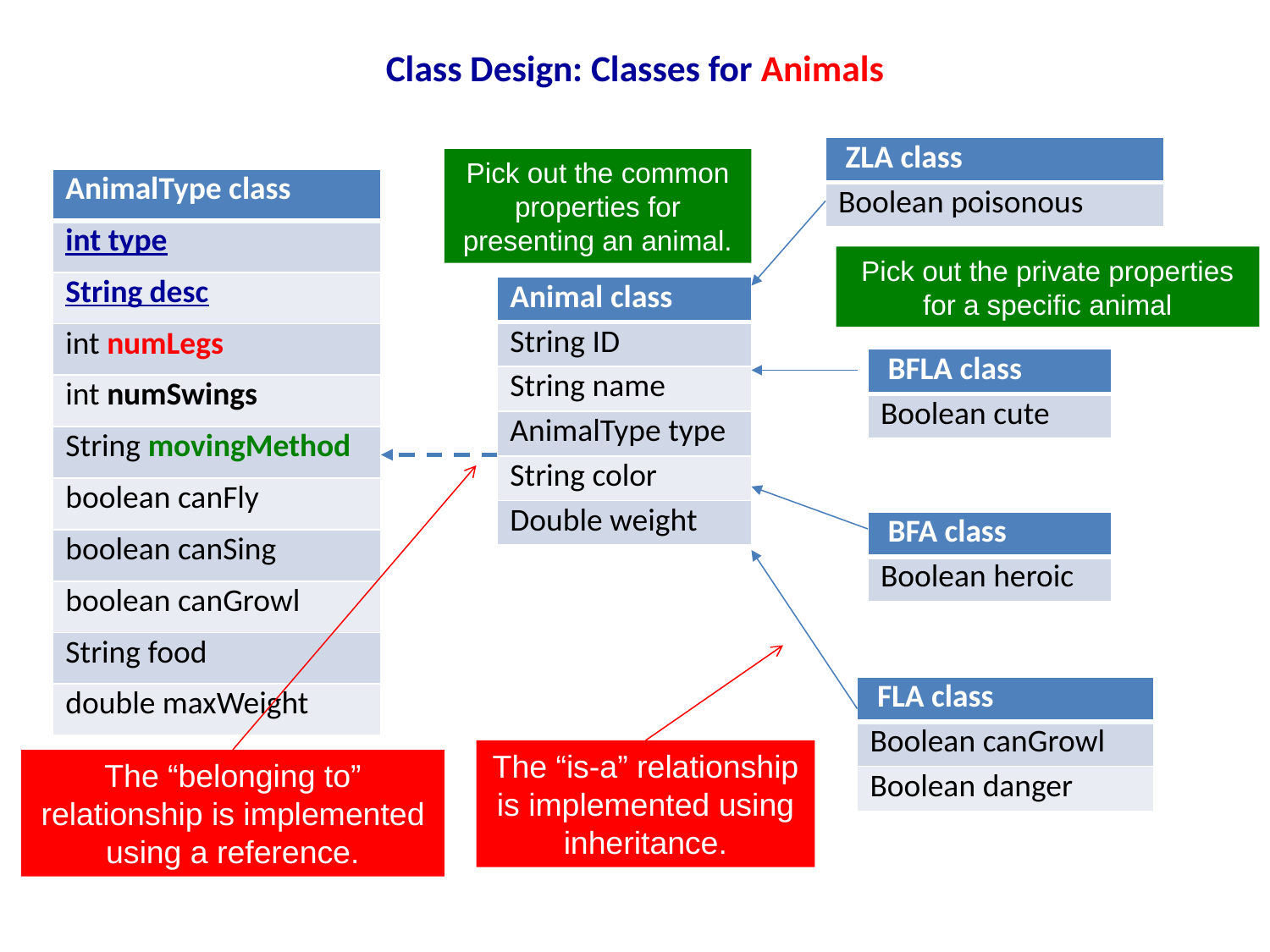

# Class Design: Classes for Animals
| ZLA class |
| --- |
| Boolean poisonous |
Pick out the common properties for presenting an animal.
| AnimalType class |
| --- |
| int type |
| String desc |
| int numLegs |
| int numSwings |
| String movingMethod |
| boolean canFly |
| boolean canSing |
| boolean canGrowl |
| String food |
| double maxWeight |
Pick out the private properties for a specific animal
| Animal class |
| --- |
| String ID |
| String name |
| AnimalType type |
| String color |
| Double weight |
| BFLA class |
| --- |
| Boolean cute |
| BFA class |
| --- |
| Boolean heroic |
| FLA class |
| --- |
| Boolean canGrowl |
| Boolean danger |
The “is-a” relationship is implemented using inheritance.
The “belonging to” relationship is implemented using a reference.